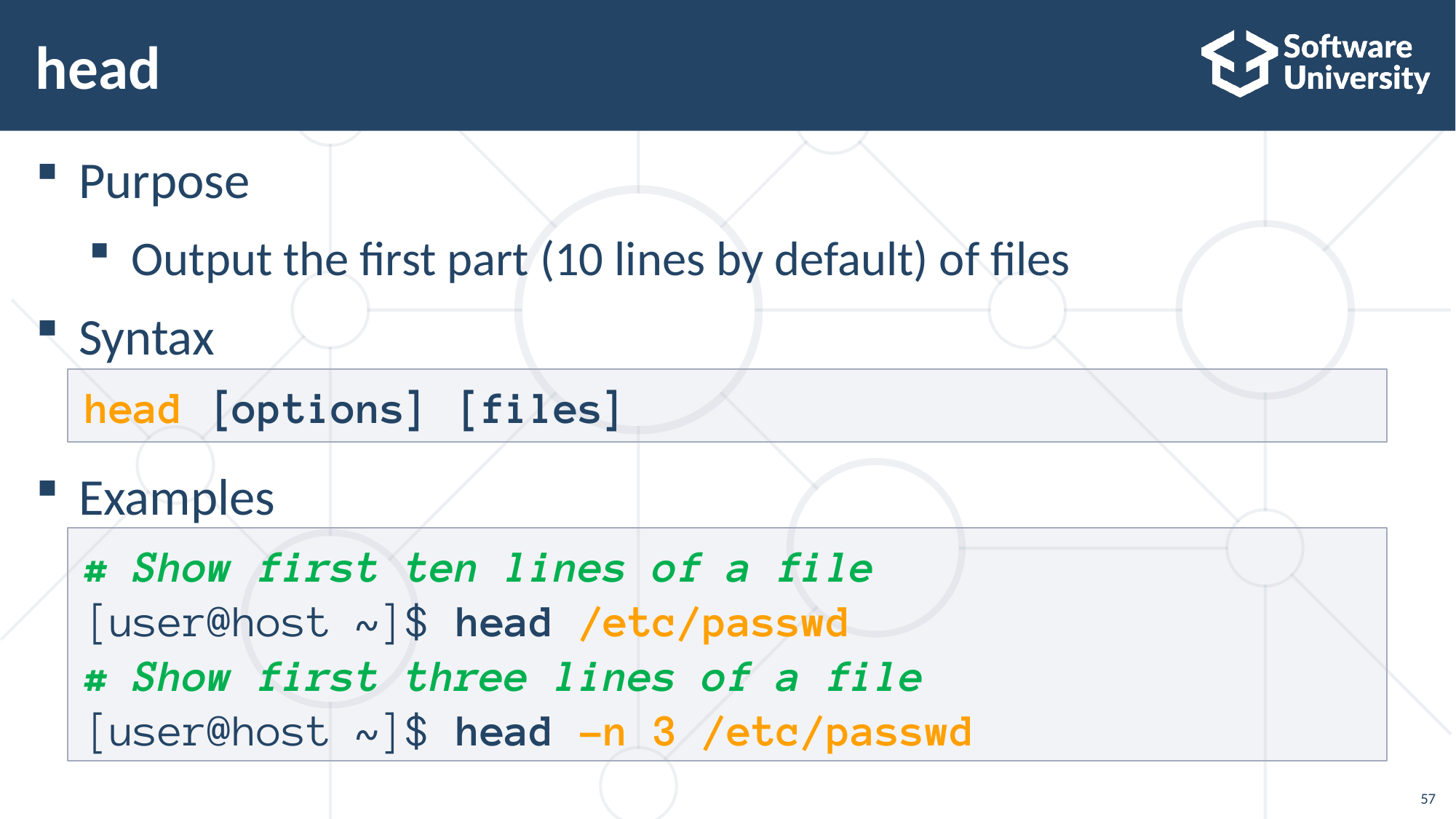

# head
Purpose
Output the first part (10 lines by default) of files
Syntax

Examples

head [options] [files]
# Show first ten lines of a file
[user@host ~]$ head /etc/passwd
# Show first three lines of a file
[user@host ~]$ head -n 3 /etc/passwd
57